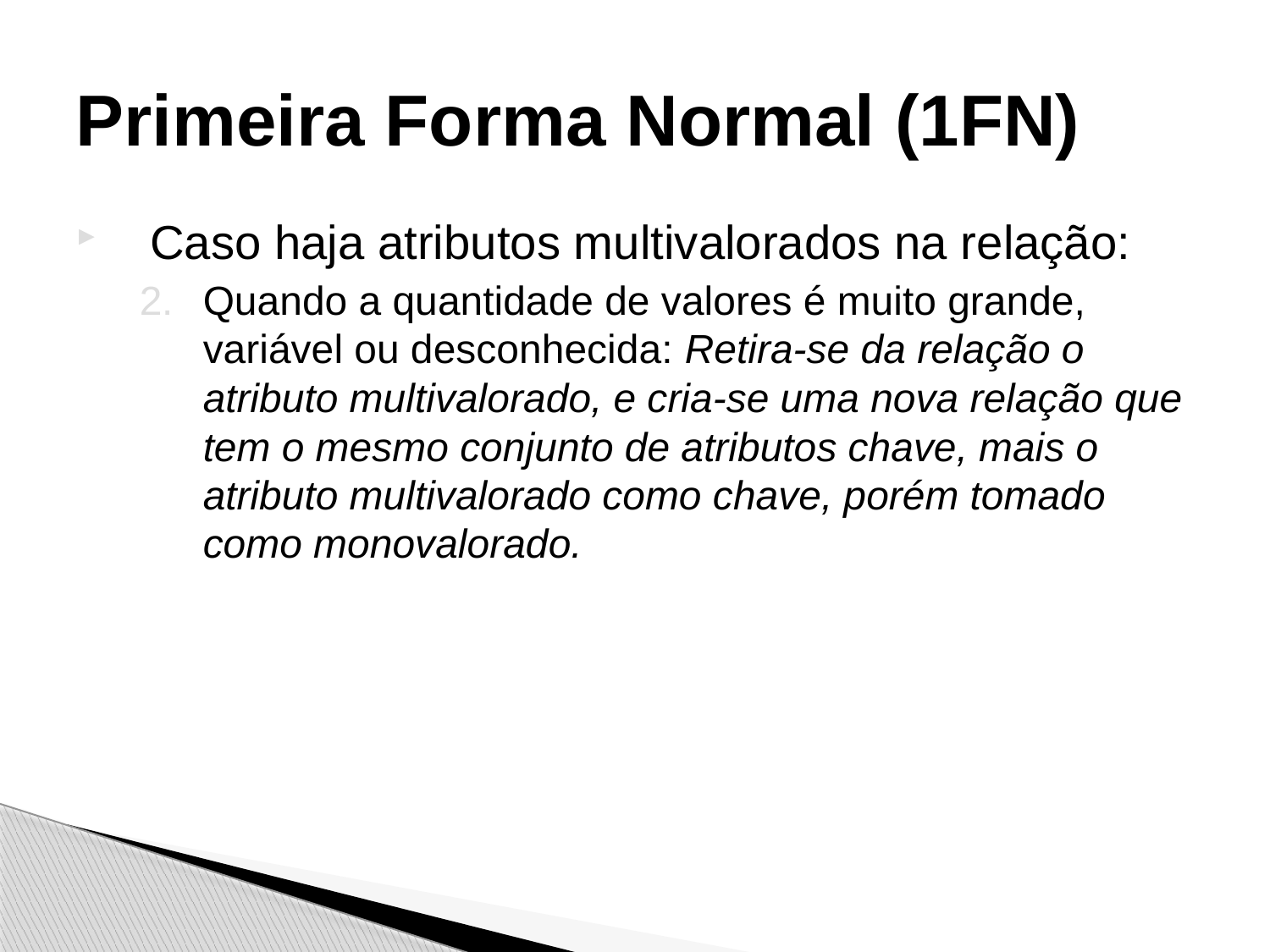

# Primeira Forma Normal (1FN)
Caso haja atributos multivalorados na relação:
Quando a quantidade de valores é muito grande, variável ou desconhecida: Retira-se da relação o atributo multivalorado, e cria-se uma nova relação que tem o mesmo conjunto de atributos chave, mais o atributo multivalorado como chave, porém tomado como monovalorado.